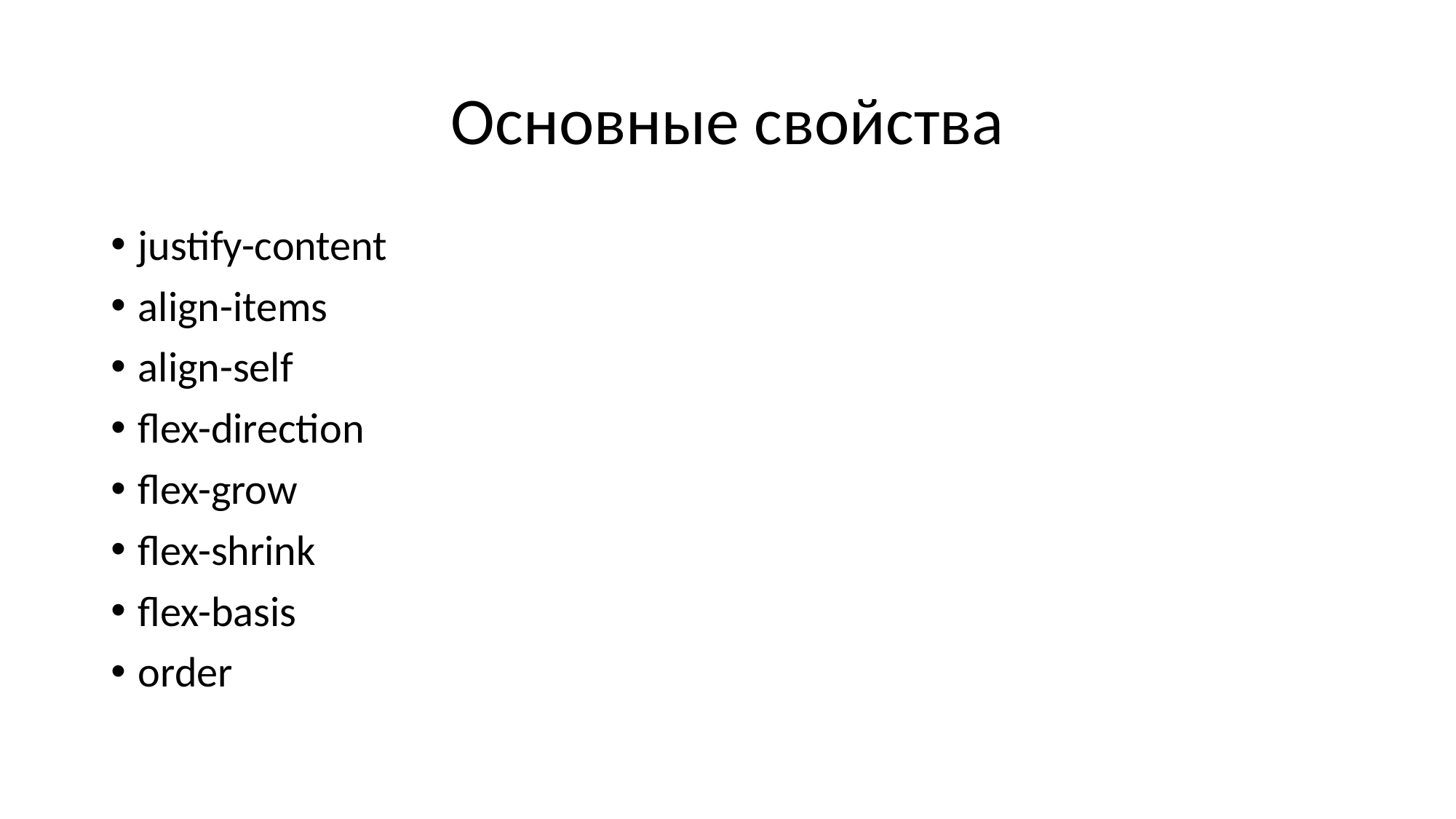

# Основные свойства
justify-content
align-items
align-self
flex-direction
flex-grow
flex-shrink
flex-basis
order